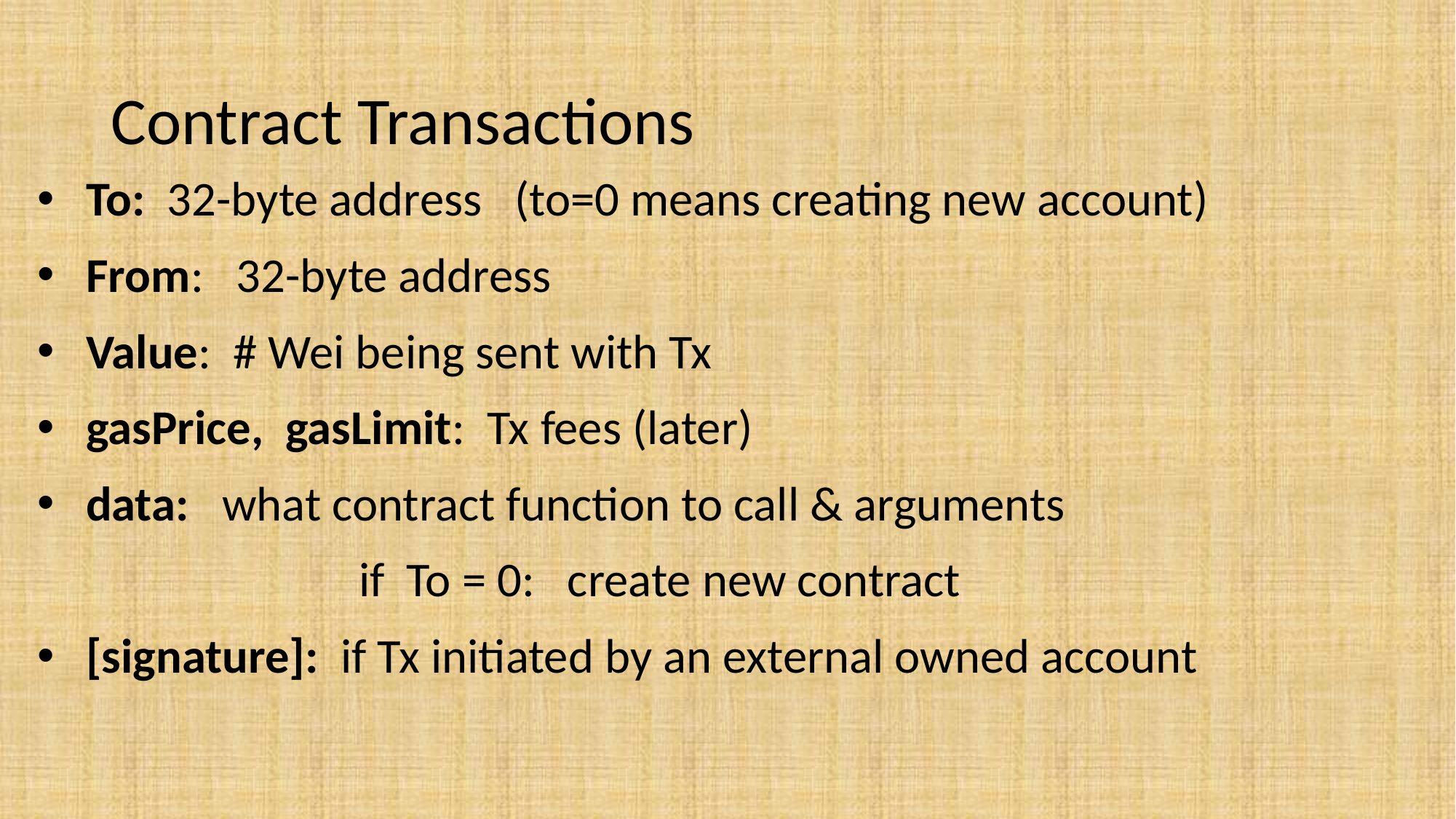

# Contract Transactions
To:  32-byte address   (to=0 means creating new account)
From:   32-byte address
Value:  # Wei being sent with Tx
gasPrice,  gasLimit:  Tx fees (later)
data:   what contract function to call & arguments
			if  To = 0:   create new contract
[signature]:  if Tx initiated by an external owned account